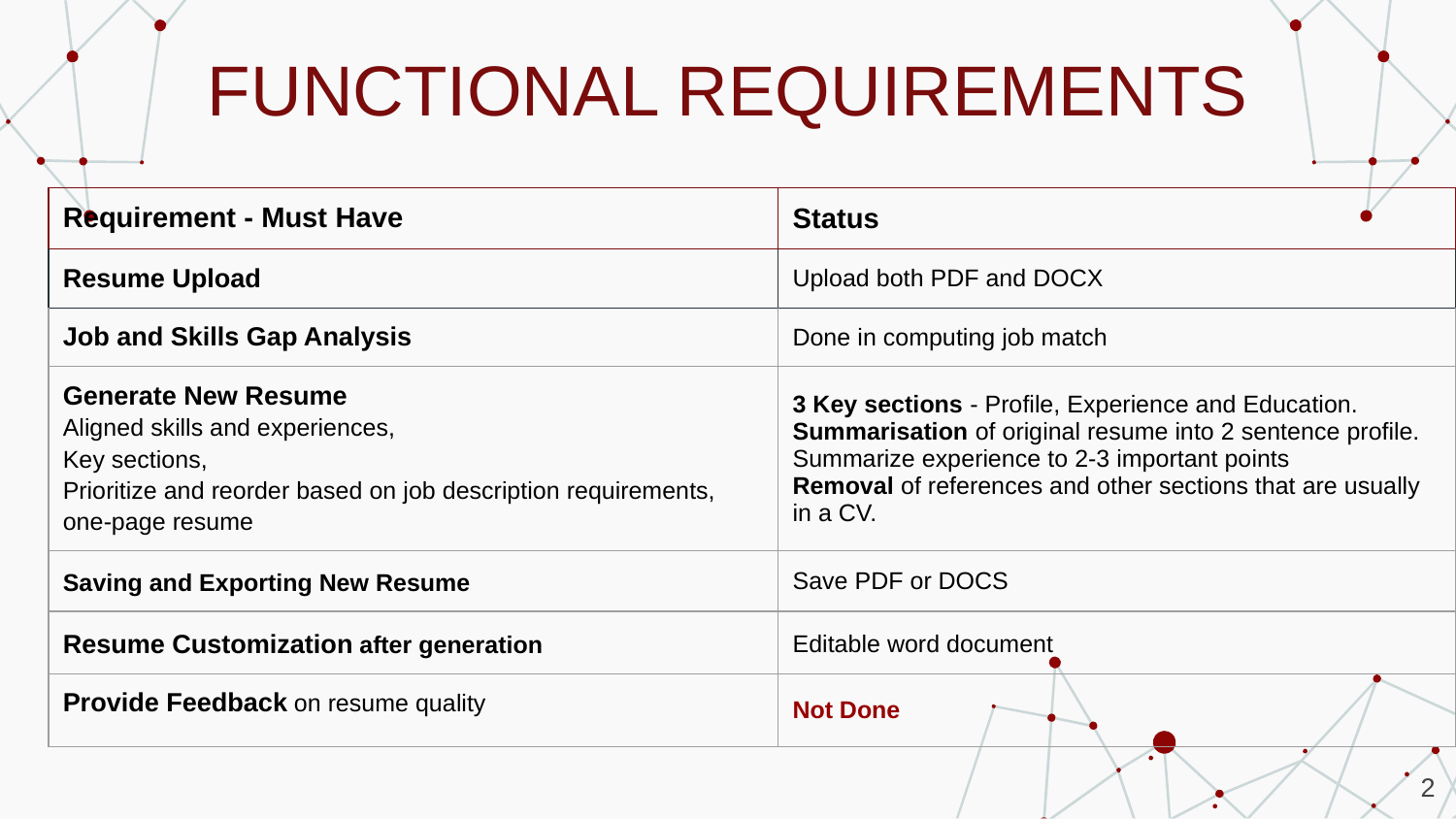

# FUNCTIONAL REQUIREMENTS
| Requirement - Must Have | Status |
| --- | --- |
| Resume Upload | Upload both PDF and DOCX |
| Job and Skills Gap Analysis | Done in computing job match |
| Generate New Resume Aligned skills and experiences, Key sections, Prioritize and reorder based on job description requirements, one-page resume | 3 Key sections - Profile, Experience and Education. Summarisation of original resume into 2 sentence profile. Summarize experience to 2-3 important points Removal of references and other sections that are usually in a CV. |
| Saving and Exporting New Resume | Save PDF or DOCS |
| Resume Customization after generation | Editable word document |
| Provide Feedback on resume quality | Not Done |
2